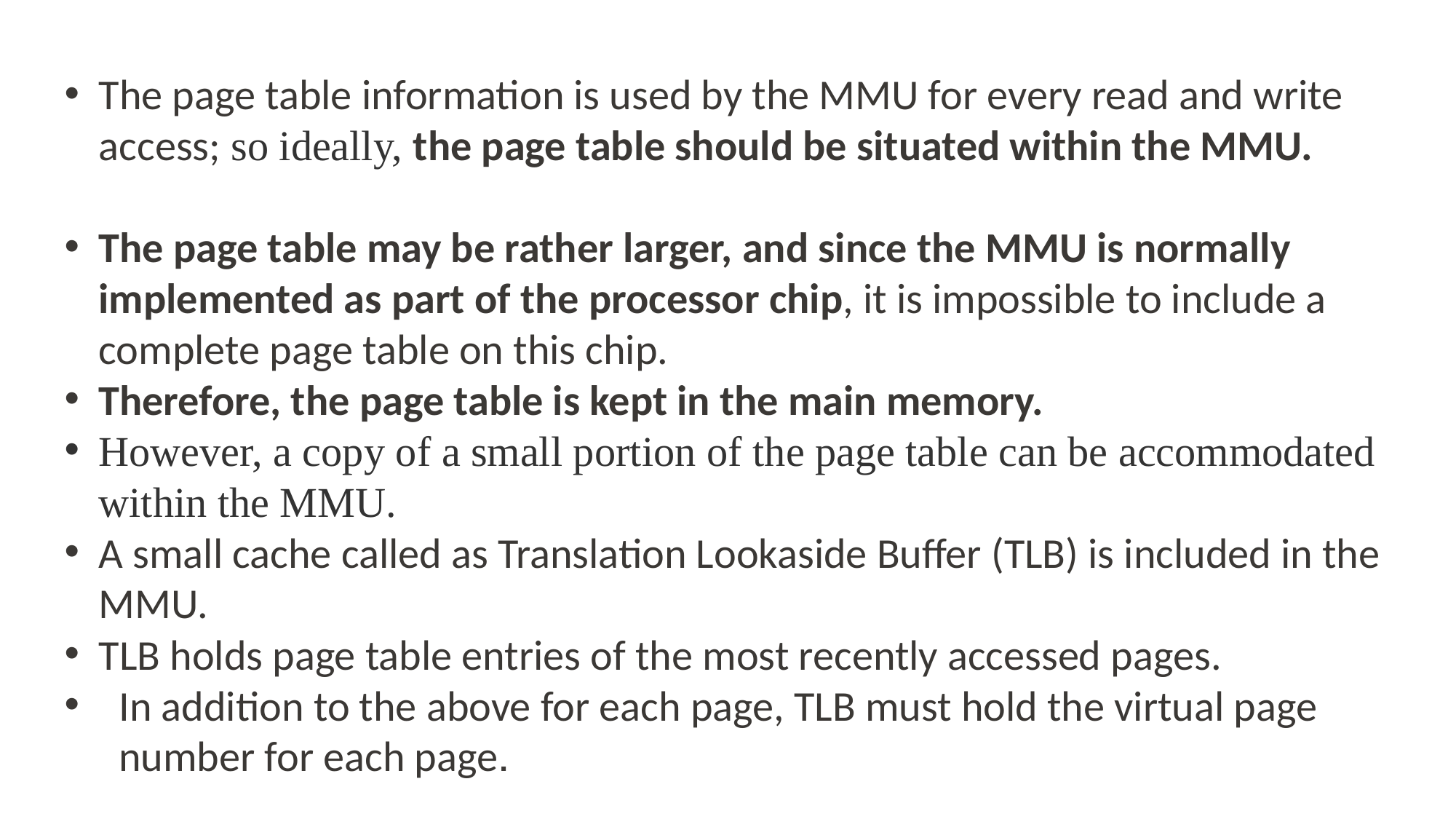

The page table information is used by the MMU for every read and write access; so ideally, the page table should be situated within the MMU.

The page table may be rather larger, and since the MMU is normally implemented as part of the processor chip, it is impossible to include a complete page table on this chip.
Therefore, the page table is kept in the main memory.
However, a copy of a small portion of the page table can be accommodated within the MMU.
A small cache called as Translation Lookaside Buffer (TLB) is included in the MMU.
TLB holds page table entries of the most recently accessed pages.
In addition to the above for each page, TLB must hold the virtual page number for each page.